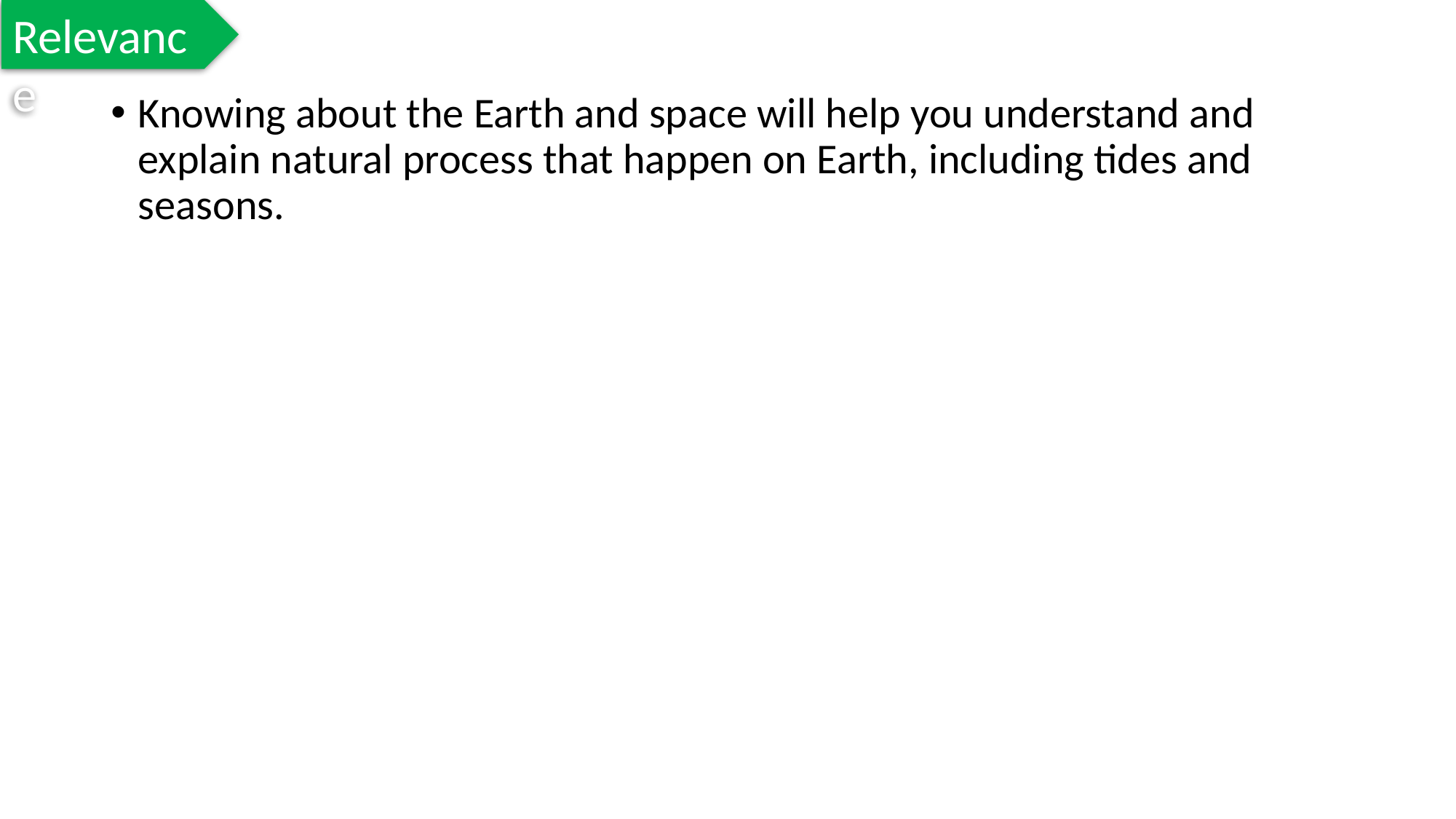

Relevance
Knowing about the Earth and space will help you understand and explain natural process that happen on Earth, including tides and seasons.